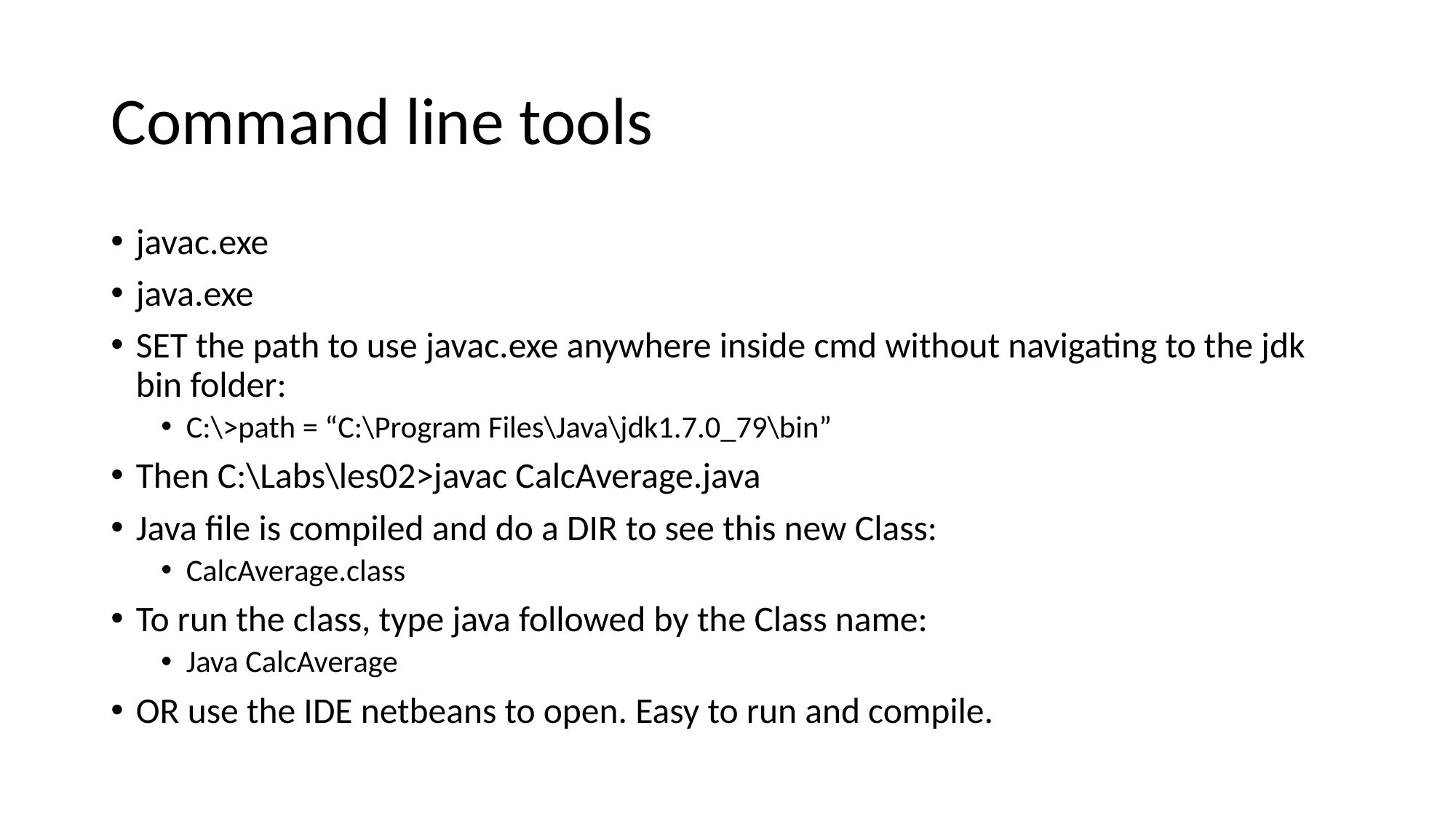

# Command line tools
javac.exe
java.exe
SET the path to use javac.exe anywhere inside cmd without navigating to the jdk bin folder:
C:\>path = “C:\Program Files\Java\jdk1.7.0_79\bin”
Then C:\Labs\les02>javac CalcAverage.java
Java file is compiled and do a DIR to see this new Class:
CalcAverage.class
To run the class, type java followed by the Class name:
Java CalcAverage
OR use the IDE netbeans to open. Easy to run and compile.